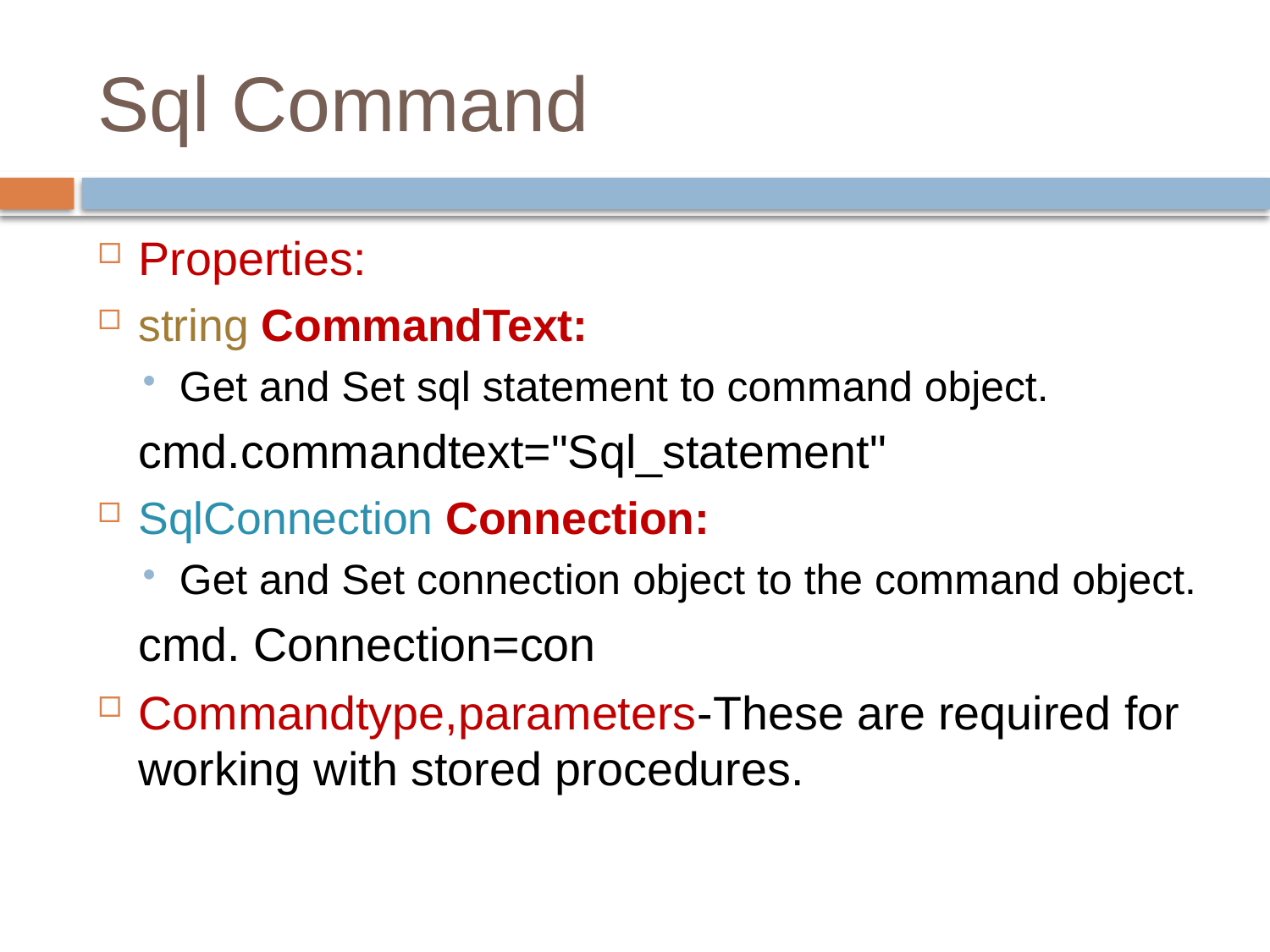

# Sql Command
Properties:
string CommandText:
Get and Set sql statement to command object.
		cmd.commandtext="Sql_statement"
SqlConnection Connection:
Get and Set connection object to the command object.
		cmd. Connection=con
Commandtype,parameters-These are required for working with stored procedures.